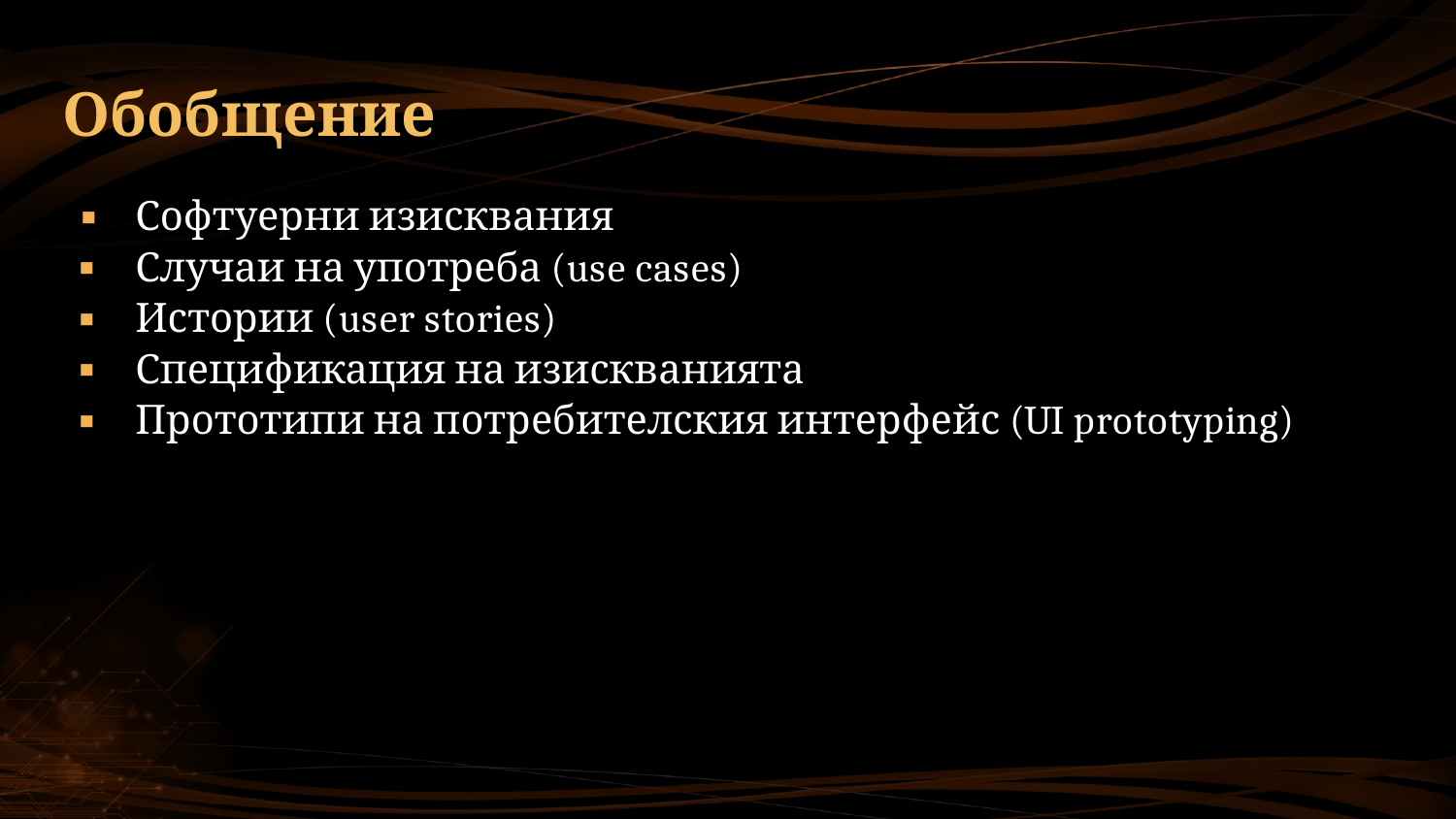

# Обобщение
Софтуерни изисквания
Случаи на употреба (use cases)
Истории (user stories)
Спецификация на изискванията
Прототипи на потребителския интерфейс (UI prototyping)